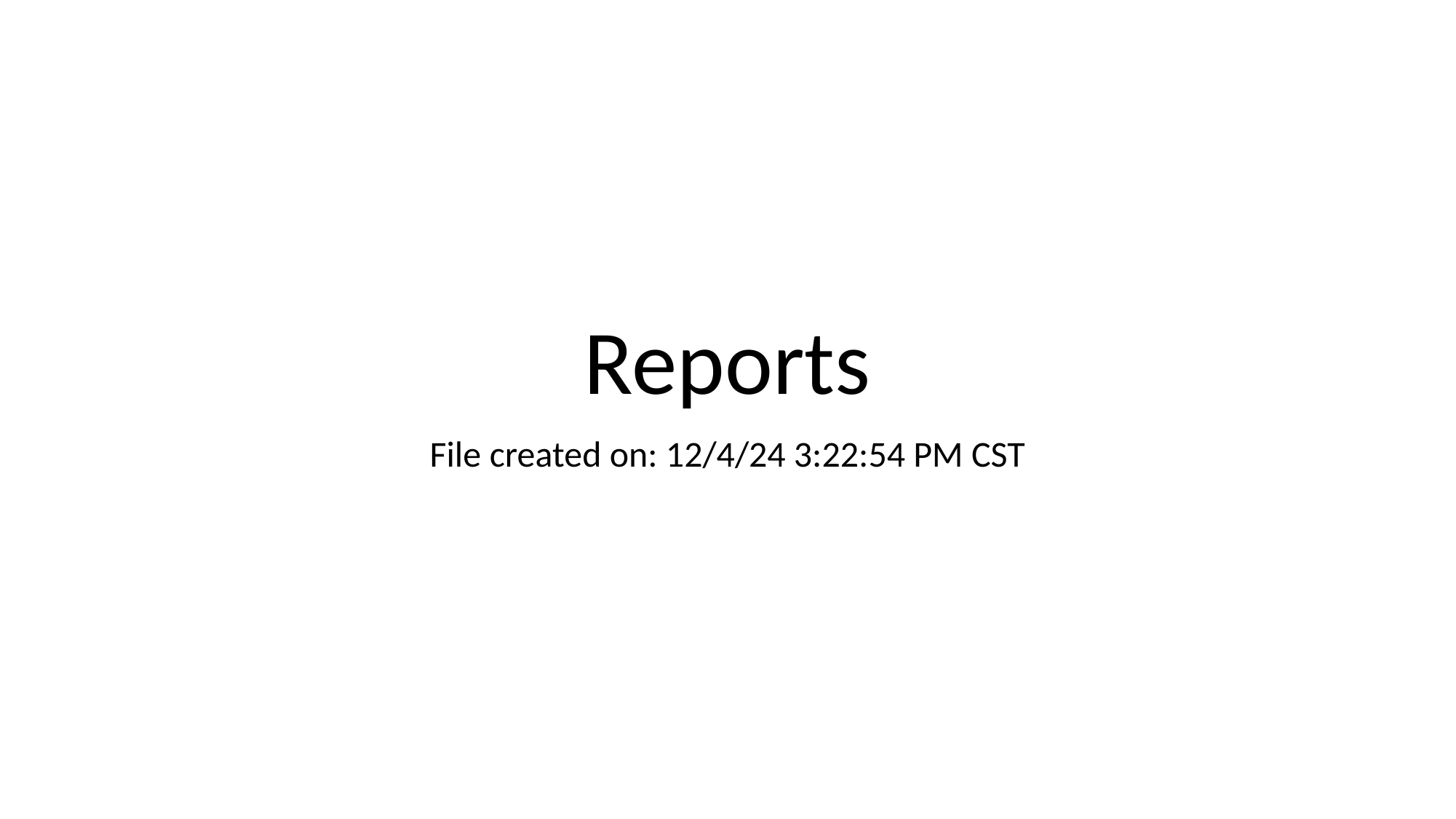

# Reports
File created on: 12/4/24 3:22:54 PM CST